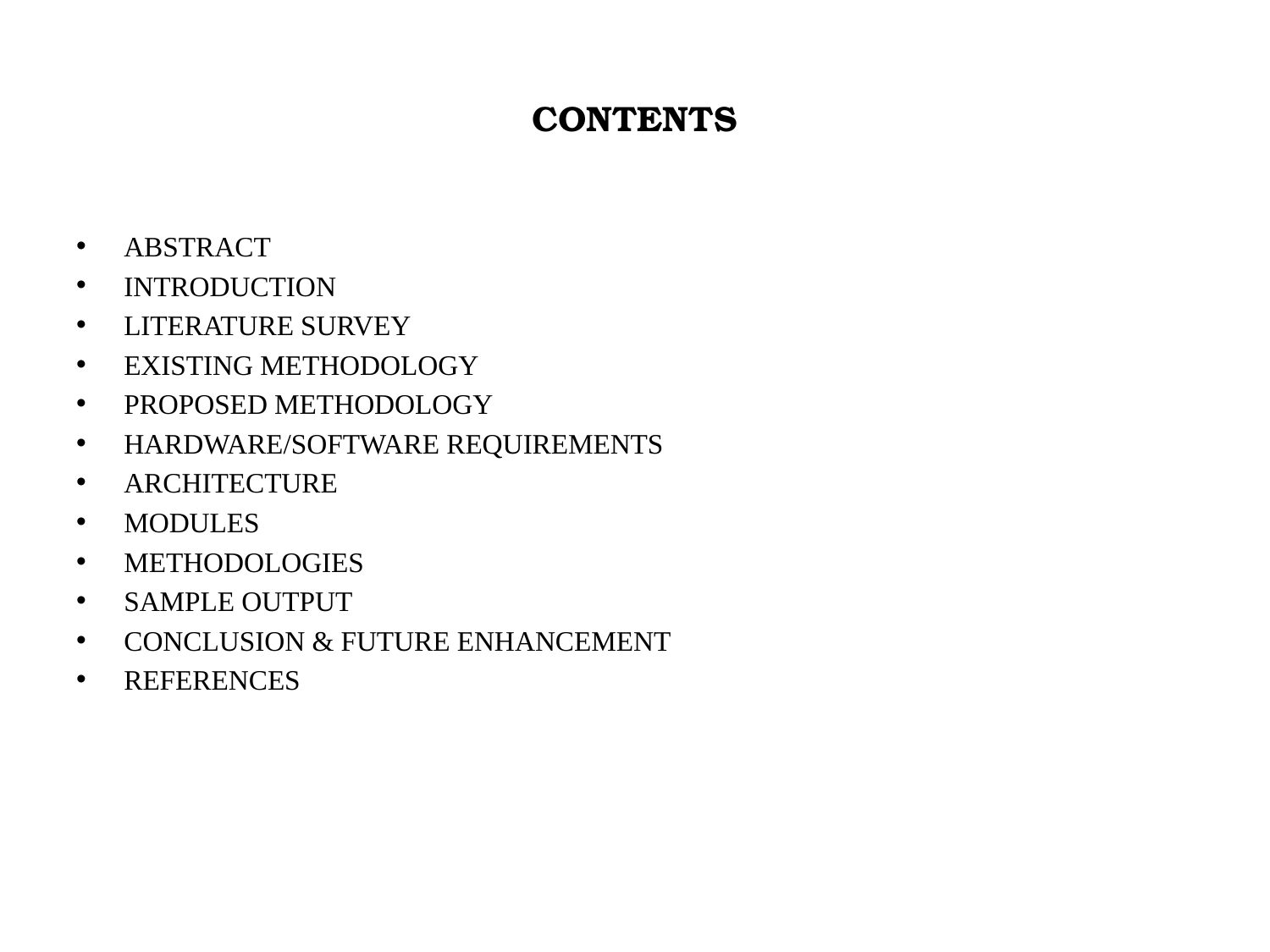

# CONTENTS
ABSTRACT
INTRODUCTION
LITERATURE SURVEY
EXISTING METHODOLOGY
PROPOSED METHODOLOGY
HARDWARE/SOFTWARE REQUIREMENTS
ARCHITECTURE
MODULES
METHODOLOGIES
SAMPLE OUTPUT
CONCLUSION & FUTURE ENHANCEMENT
REFERENCES